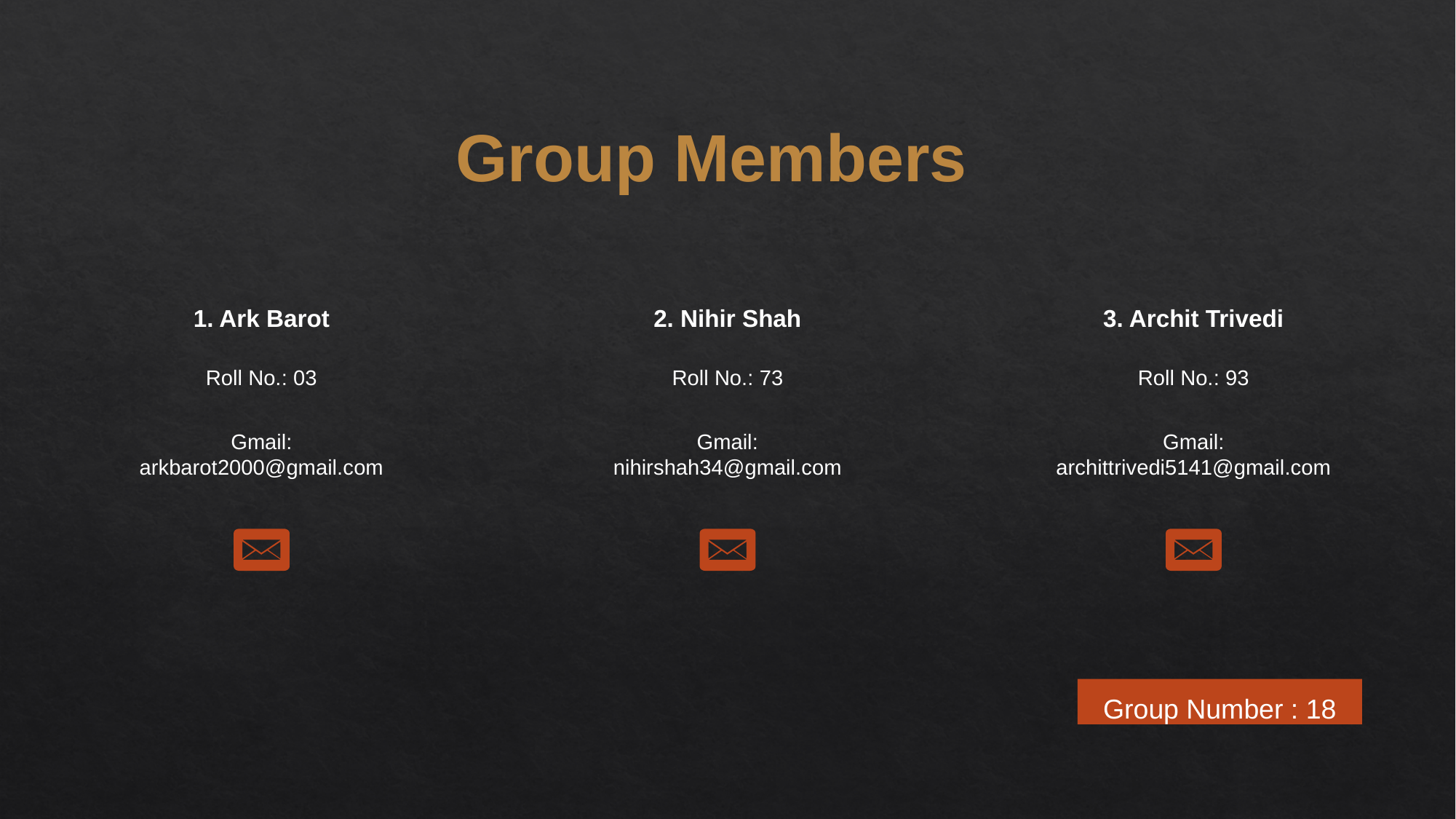

Group Members
2. Nihir Shah
3. Archit Trivedi
1. Ark Barot
Roll No.: 73
Roll No.: 93
Roll No.: 03
Gmail:
nihirshah34@gmail.com
Gmail:
archittrivedi5141@gmail.com
Gmail:
arkbarot2000@gmail.com

Group Number : 18